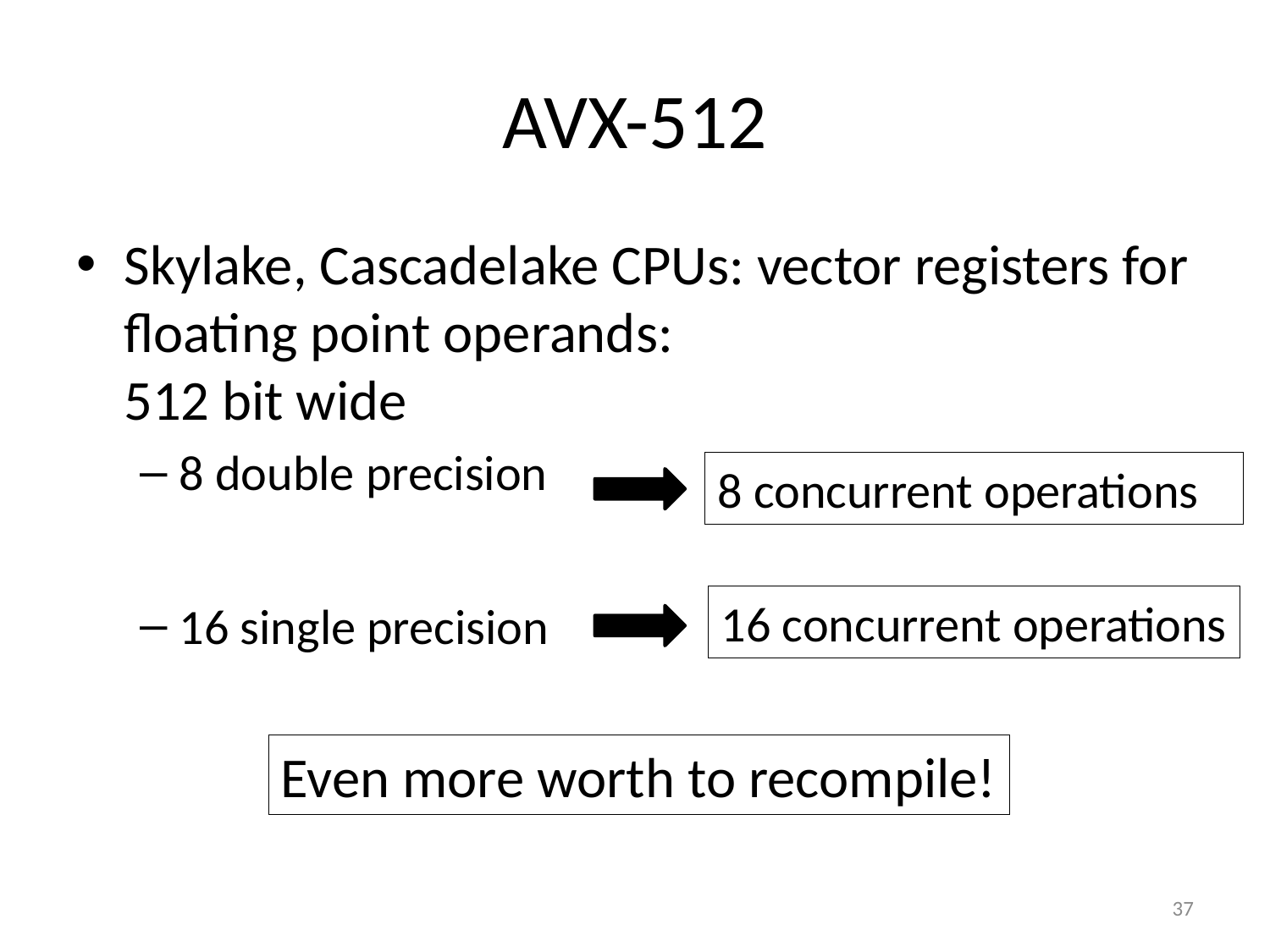

# AVX-512
Skylake, Cascadelake CPUs: vector registers for floating point operands:
512 bit wide
8 double precision

16 single precision
8 concurrent operations

16 concurrent operations

Even more worth to recompile!
37